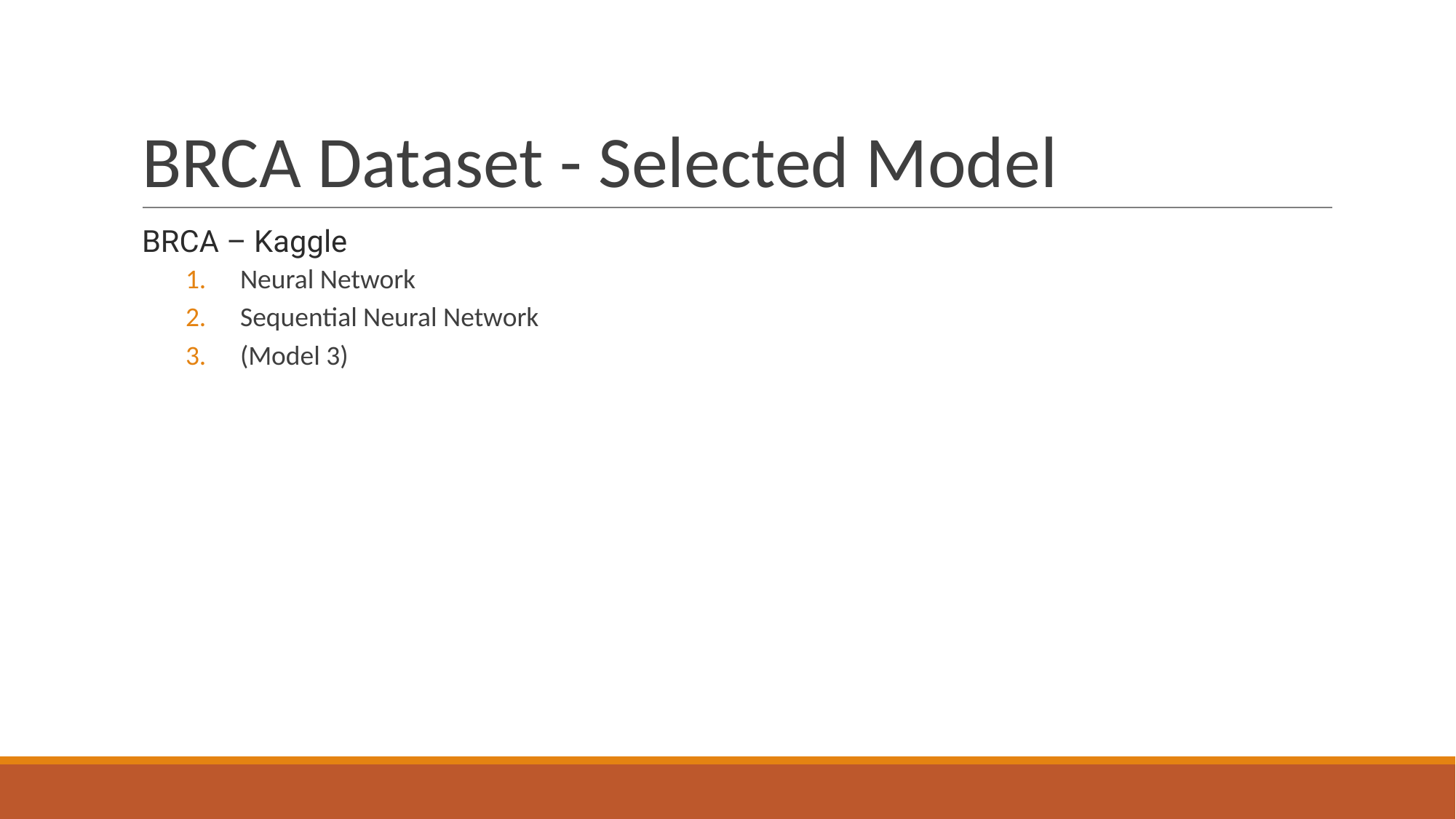

# BRCA Dataset - Selected Model
BRCA – Kaggle
Neural Network
Sequential Neural Network
(Model 3)